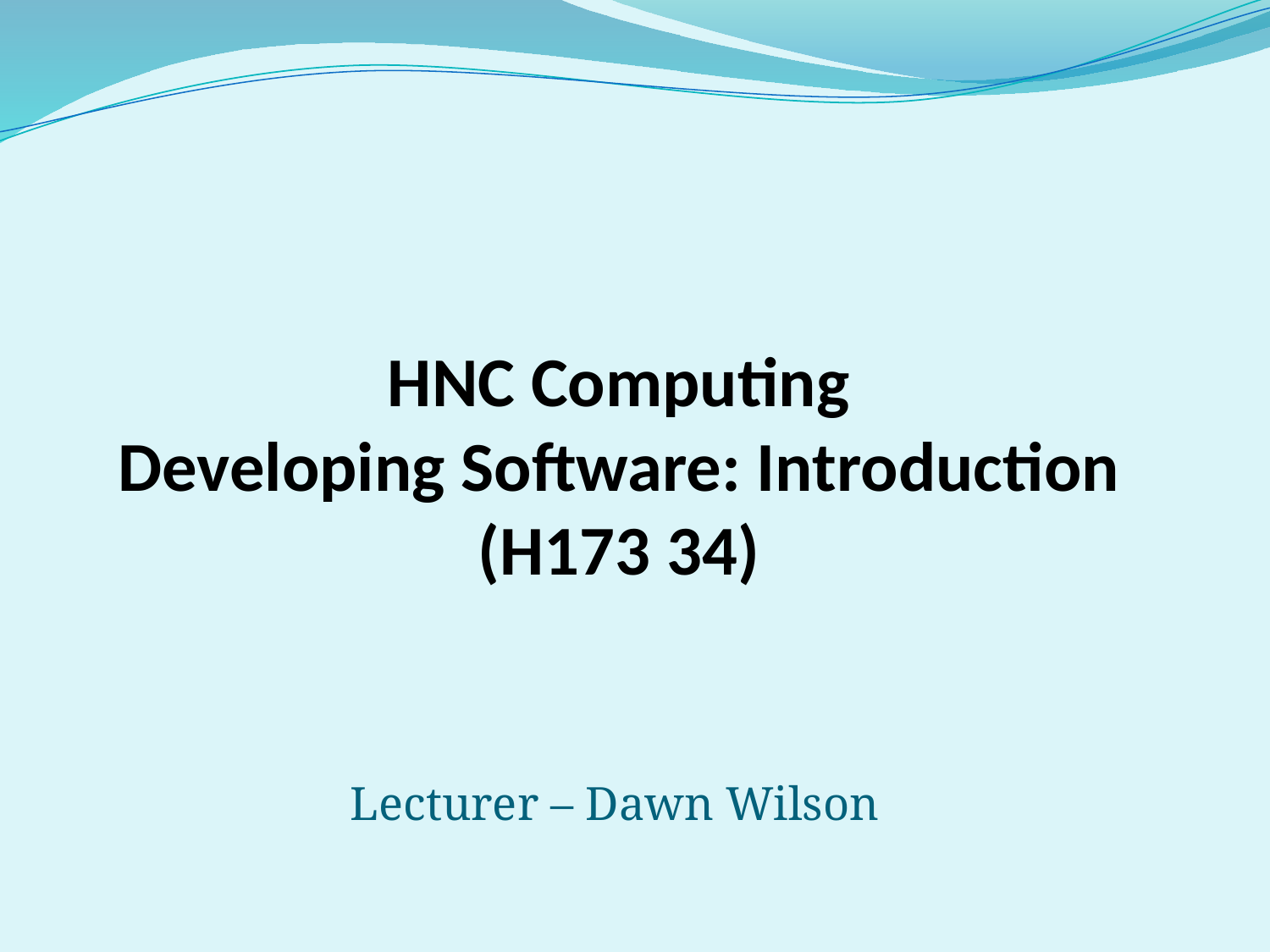

# HNC Computing Developing Software: Introduction (H173 34)

Lecturer – Dawn Wilson